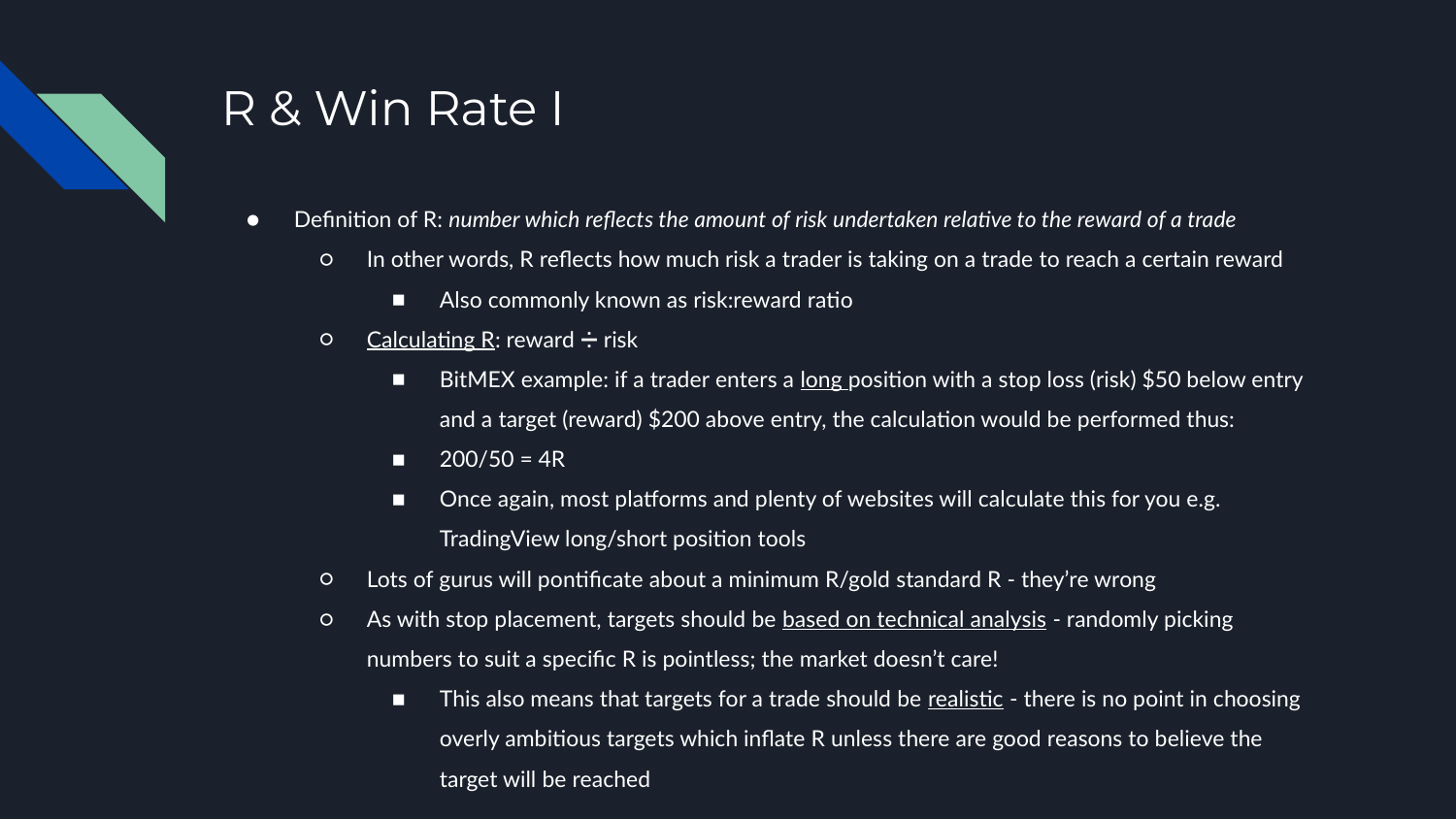

# R & Win Rate I
Definition of R: number which reflects the amount of risk undertaken relative to the reward of a trade
In other words, R reflects how much risk a trader is taking on a trade to reach a certain reward
Also commonly known as risk:reward ratio
Calculating R: reward ➗ risk
BitMEX example: if a trader enters a long position with a stop loss (risk) $50 below entry and a target (reward) $200 above entry, the calculation would be performed thus:
200/50 = 4R
Once again, most platforms and plenty of websites will calculate this for you e.g. TradingView long/short position tools
Lots of gurus will pontificate about a minimum R/gold standard R - they’re wrong
As with stop placement, targets should be based on technical analysis - randomly picking numbers to suit a specific R is pointless; the market doesn’t care!
This also means that targets for a trade should be realistic - there is no point in choosing overly ambitious targets which inflate R unless there are good reasons to believe the target will be reached